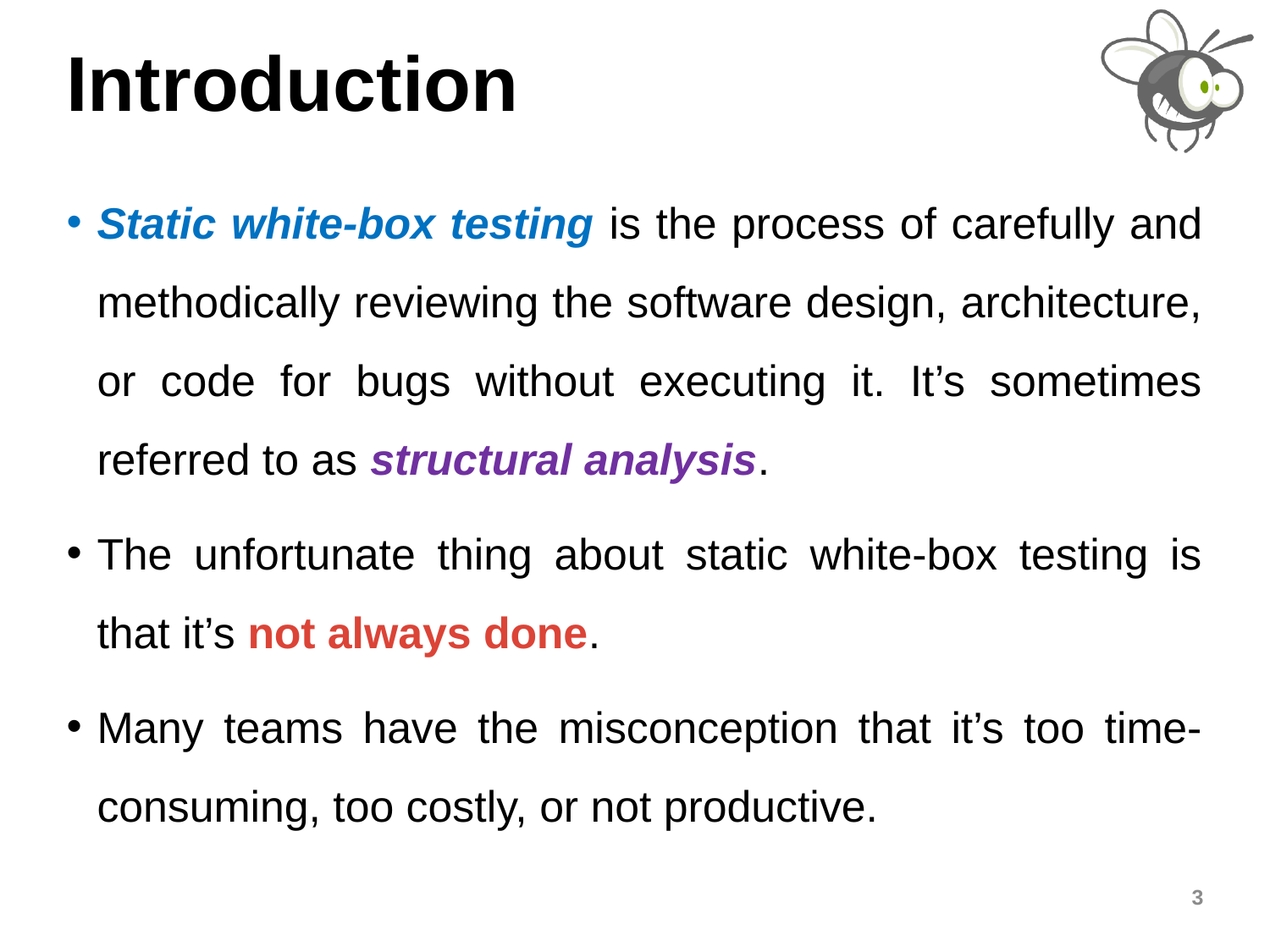

# Introduction
Static white-box testing is the process of carefully and methodically reviewing the software design, architecture, or code for bugs without executing it. It’s sometimes referred to as structural analysis.
The unfortunate thing about static white-box testing is that it’s not always done.
Many teams have the misconception that it’s too time-consuming, too costly, or not productive.

3